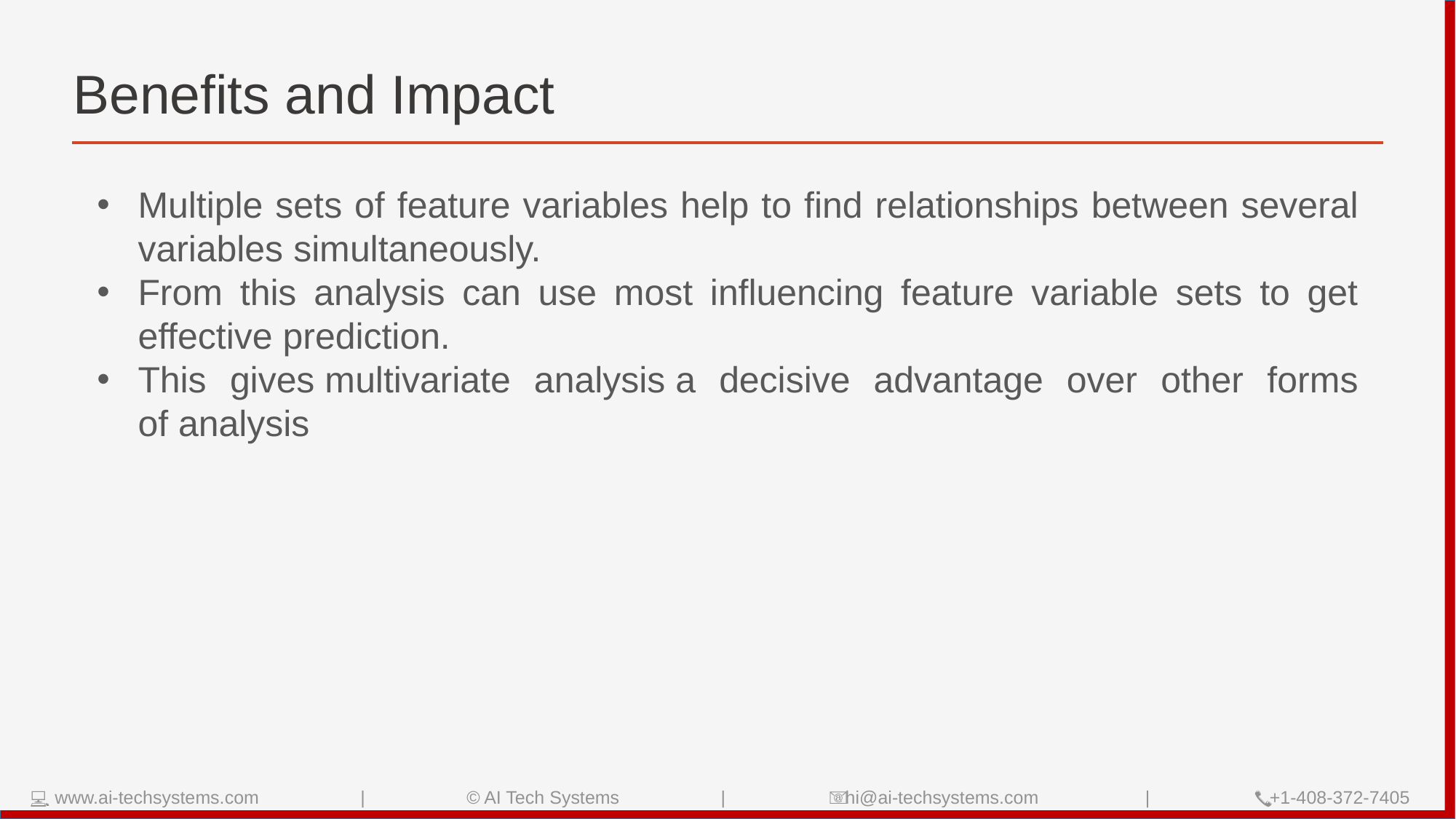

# Benefits and Impact
Multiple sets of feature variables help to find relationships between several variables simultaneously.
From this analysis can use most influencing feature variable sets to get effective prediction.
This gives multivariate analysis a decisive advantage over other forms of analysis
💻 www.ai-techsystems.com                    |                    © AI Tech Systems                    |                    📧hi@ai-techsystems.com                     |                    📞+1-408-372-7405